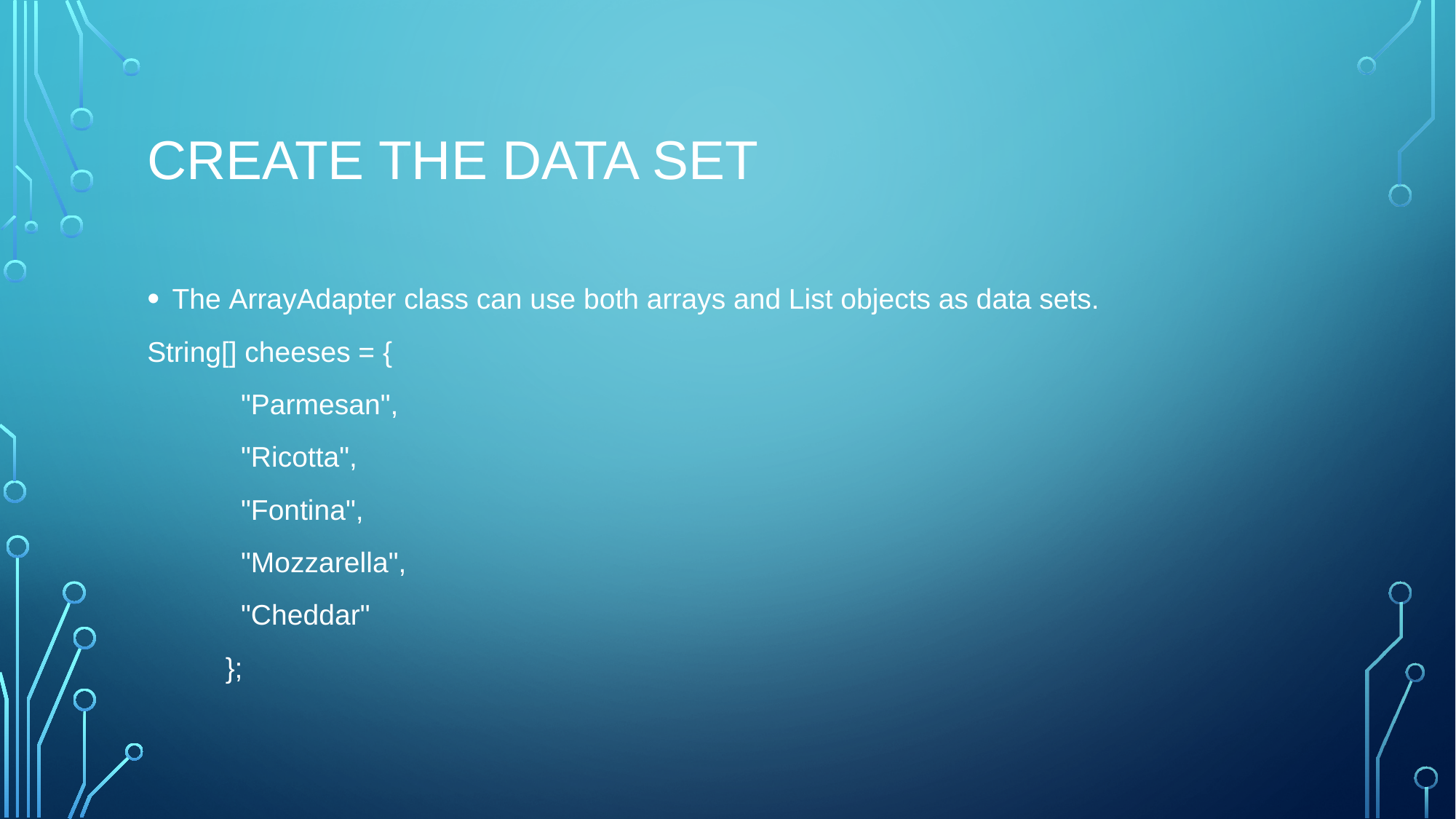

# Create the Data Set
The ArrayAdapter class can use both arrays and List objects as data sets.
String[] cheeses = {
            "Parmesan",
            "Ricotta",
            "Fontina",
            "Mozzarella",
            "Cheddar"
          };